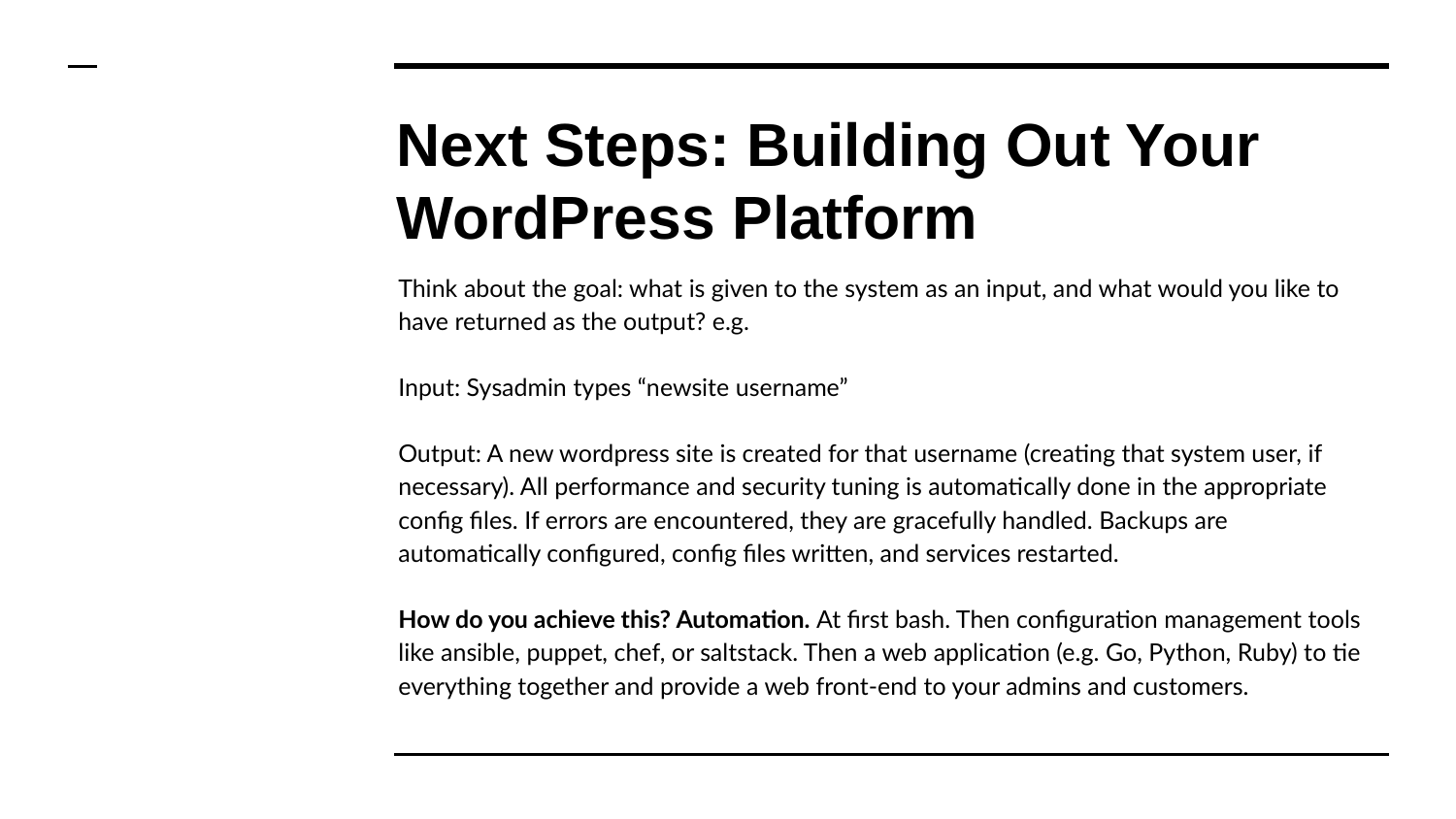

# Next Steps: Building Out Your WordPress Platform
Think about the goal: what is given to the system as an input, and what would you like to have returned as the output? e.g.
Input: Sysadmin types “newsite username”
Output: A new wordpress site is created for that username (creating that system user, if necessary). All performance and security tuning is automatically done in the appropriate config files. If errors are encountered, they are gracefully handled. Backups are automatically configured, config files written, and services restarted.
How do you achieve this? Automation. At first bash. Then configuration management tools like ansible, puppet, chef, or saltstack. Then a web application (e.g. Go, Python, Ruby) to tie everything together and provide a web front-end to your admins and customers.